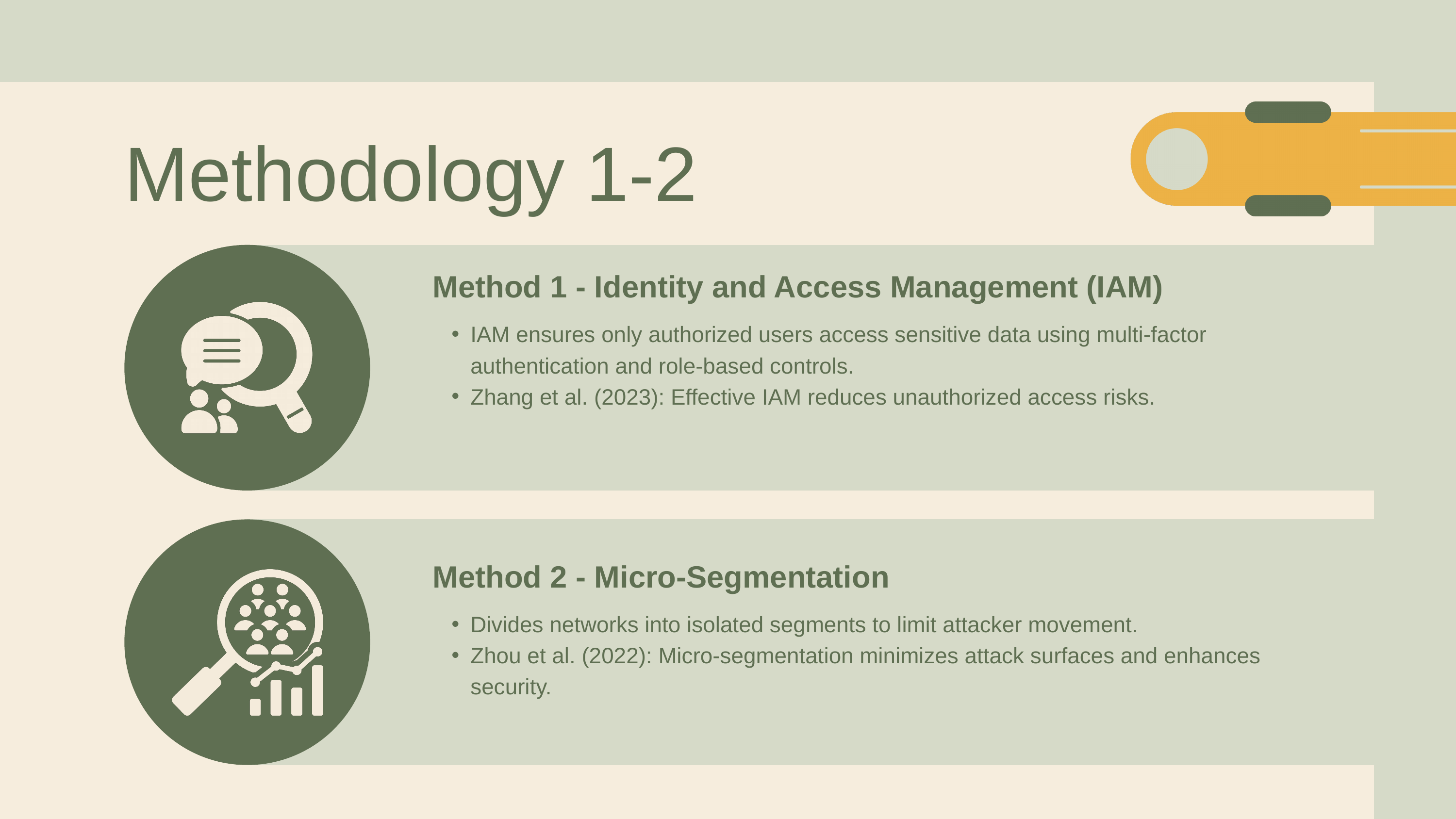

Methodology 1-2

Method 1 - Identity and Access Management (IAM)

IAM ensures only authorized users access sensitive data using multi-factor authentication and role-based controls.
Zhang et al. (2023): Effective IAM reduces unauthorized access risks.

Method 2 - Micro-Segmentation

Divides networks into isolated segments to limit attacker movement.
Zhou et al. (2022): Micro-segmentation minimizes attack surfaces and enhances security.